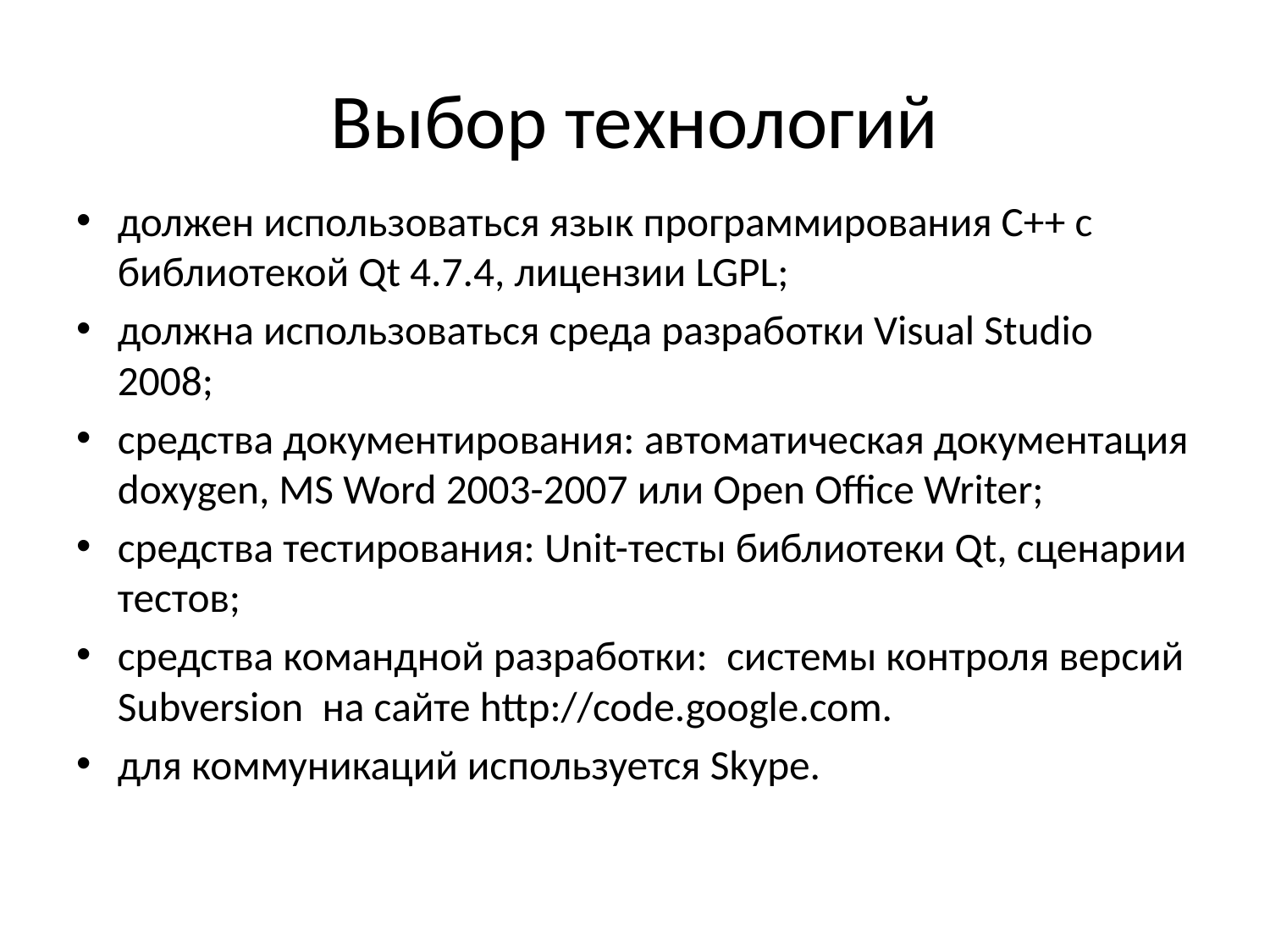

# Выбор технологий
должен использоваться язык программирования С++ с библиотекой Qt 4.7.4, лицензии LGPL;
должна использоваться среда разработки Visual Studio 2008;
средства документирования: автоматическая документация doxygen, MS Word 2003-2007 или Open Office Writer;
средства тестирования: Unit-тесты библиотеки Qt, сценарии тестов;
средства командной разработки:  системы контроля версий Subversion  на сайте http://code.google.com.
для коммуникаций используется Skype.